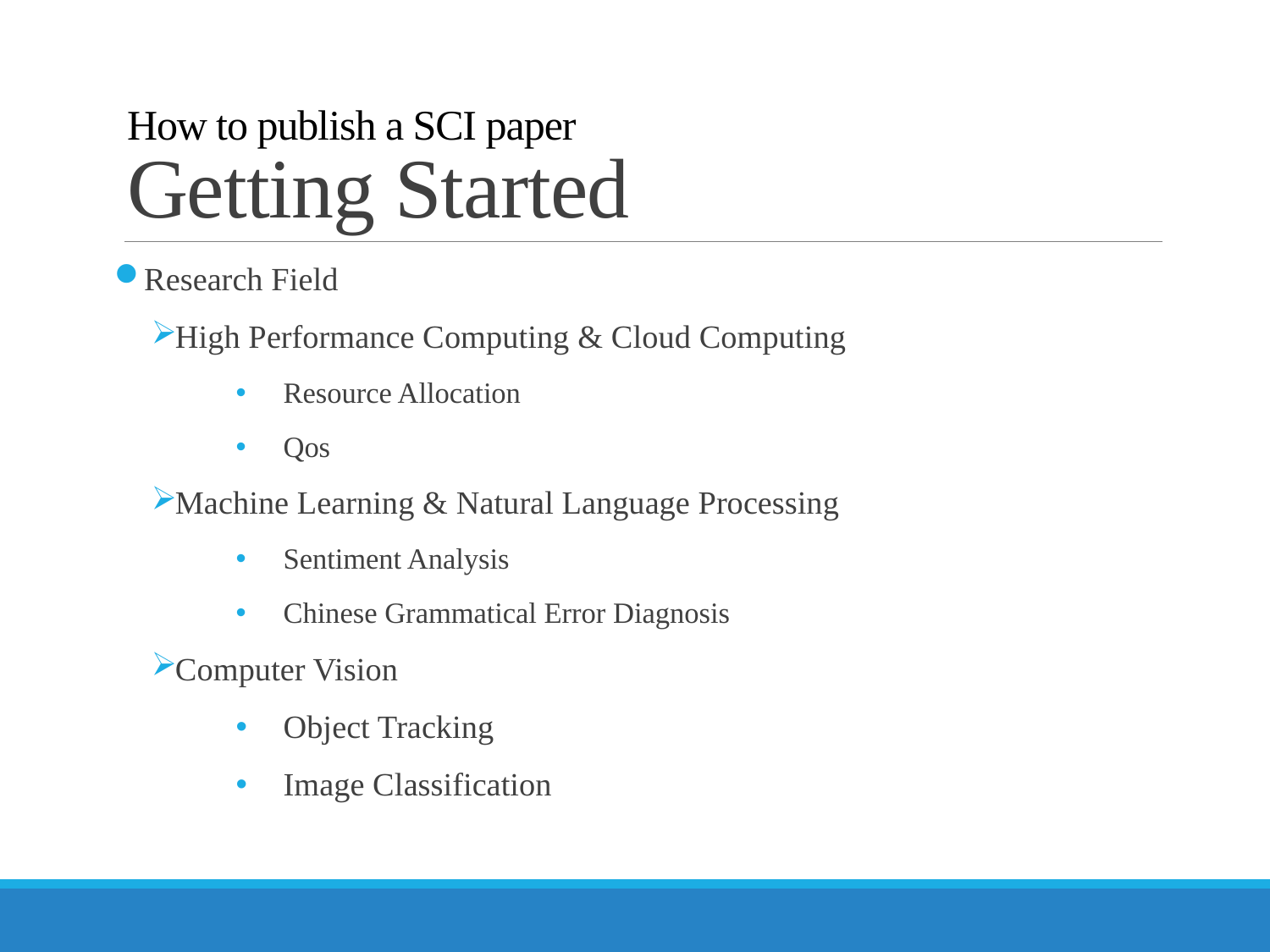

# How to publish a SCI paper Getting Started
Research Field
High Performance Computing & Cloud Computing
Resource Allocation
Qos
Machine Learning & Natural Language Processing
Sentiment Analysis
Chinese Grammatical Error Diagnosis
Computer Vision
Object Tracking
Image Classification